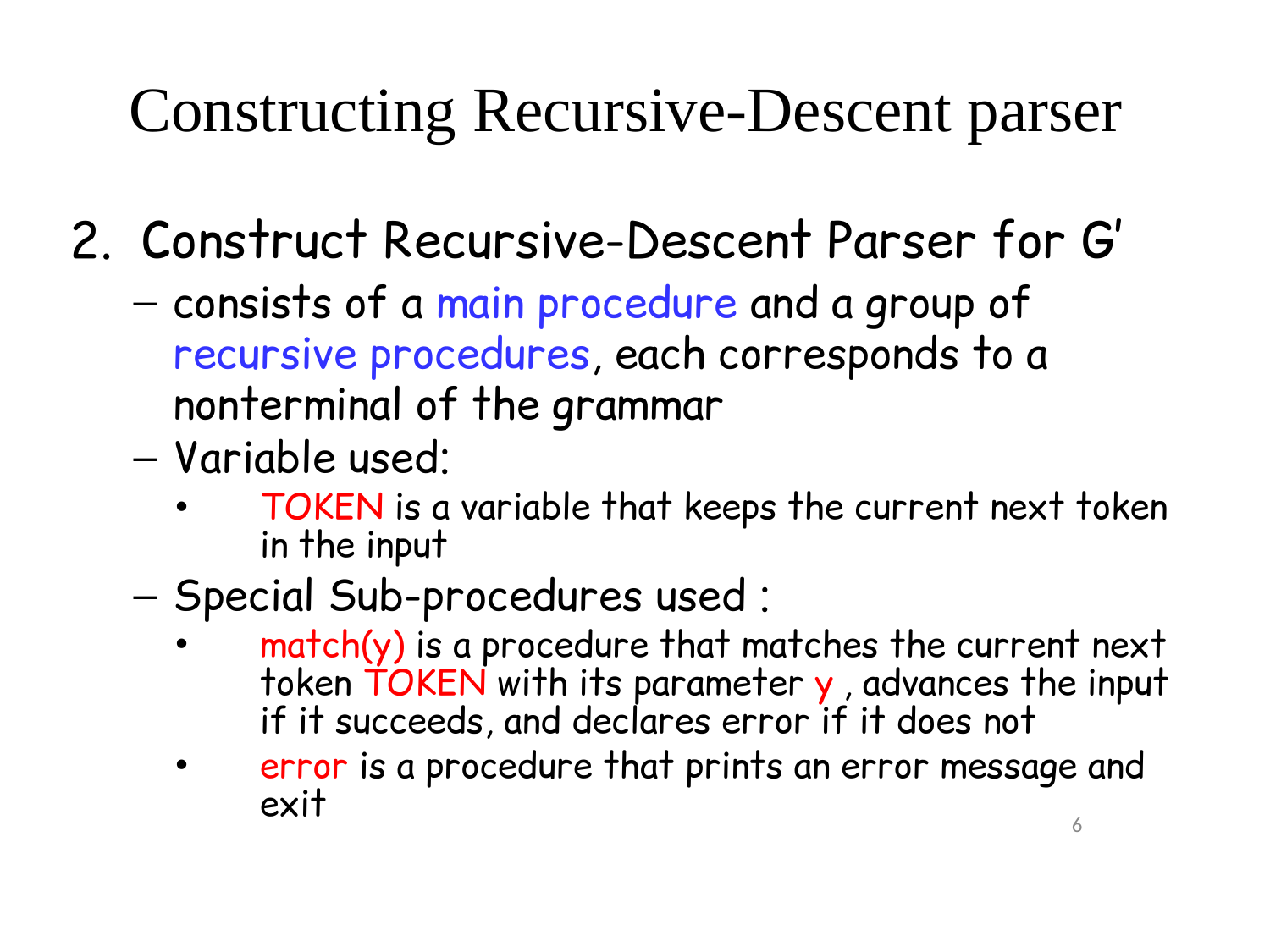

Constructing Recursive-Descent parser
2.  Construct Recursive-Descent Parser for G’
consists of a main procedure and a group of recursive procedures, each corresponds to a nonterminal of the grammar
Variable used:
TOKEN is a variable that keeps the current next token in the input
Special Sub-procedures used :
match(y) is a procedure that matches the current next token TOKEN with its parameter y , advances the input if it succeeds, and declares error if it does not
error is a procedure that prints an error message and exit

6